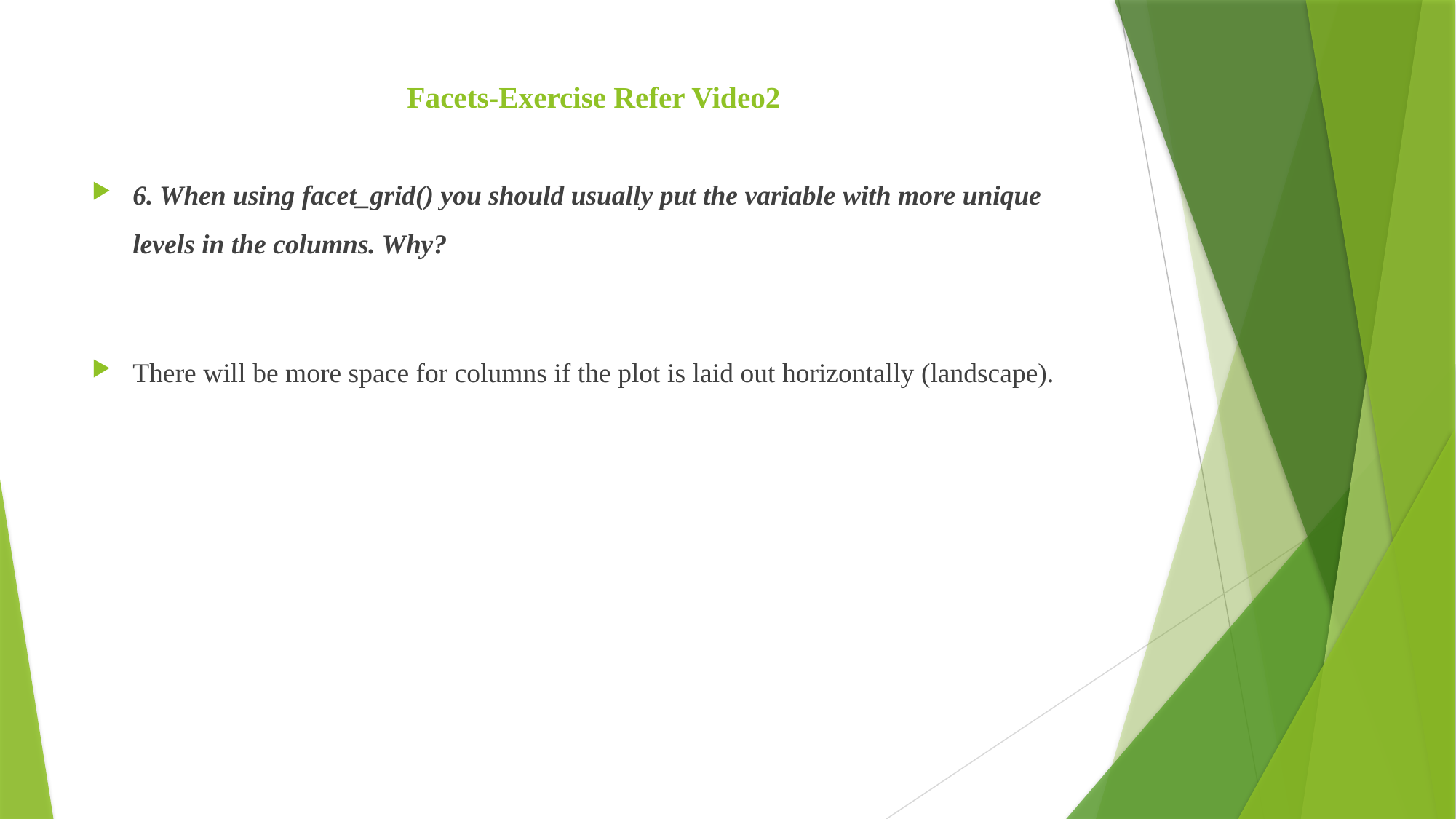

# Facets-Exercise Refer Video2
6. When using facet_grid() you should usually put the variable with more unique levels in the columns. Why?

There will be more space for columns if the plot is laid out horizontally (landscape).